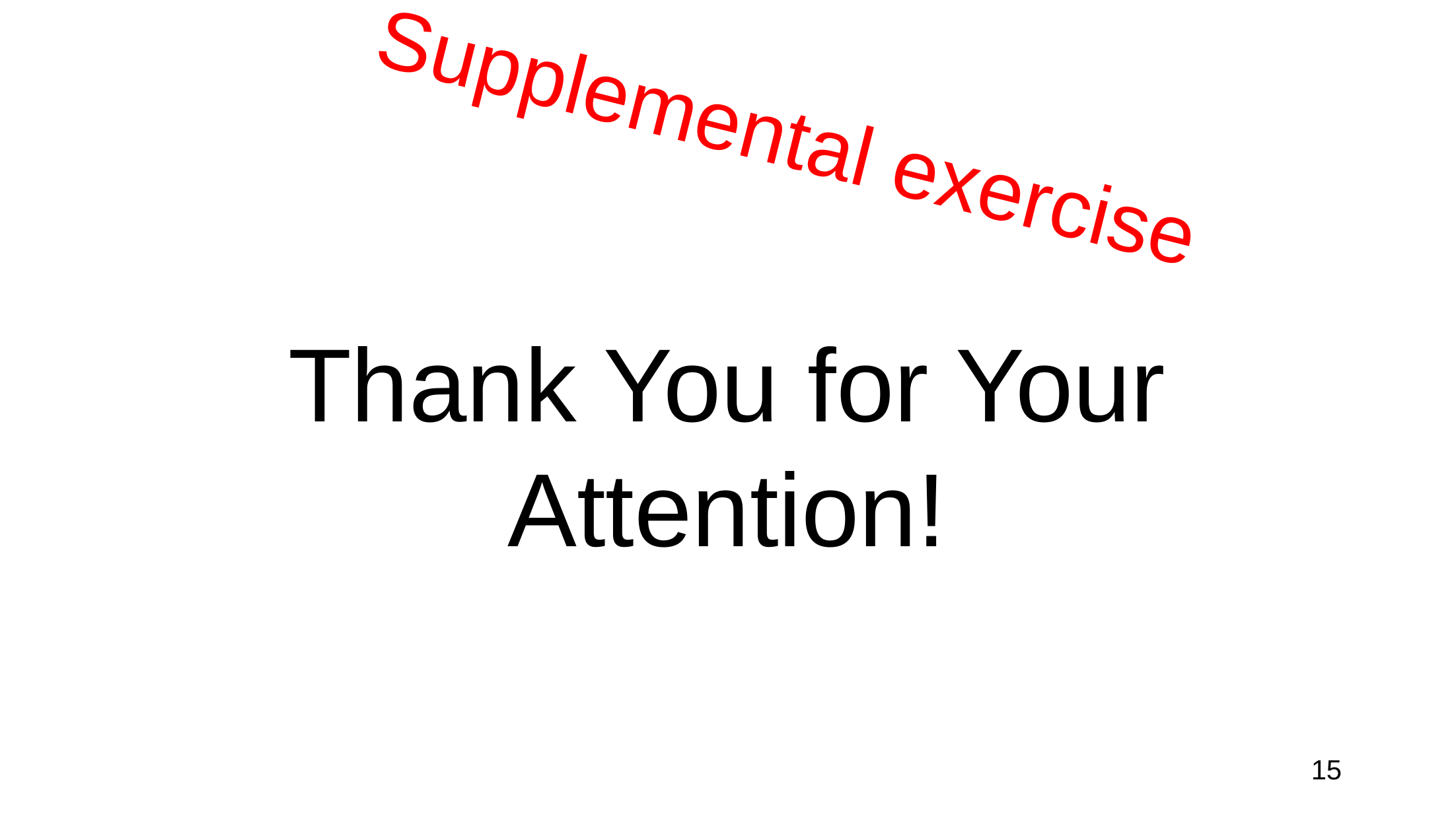

Supplemental exercise
# Thank You for Your Attention!

15